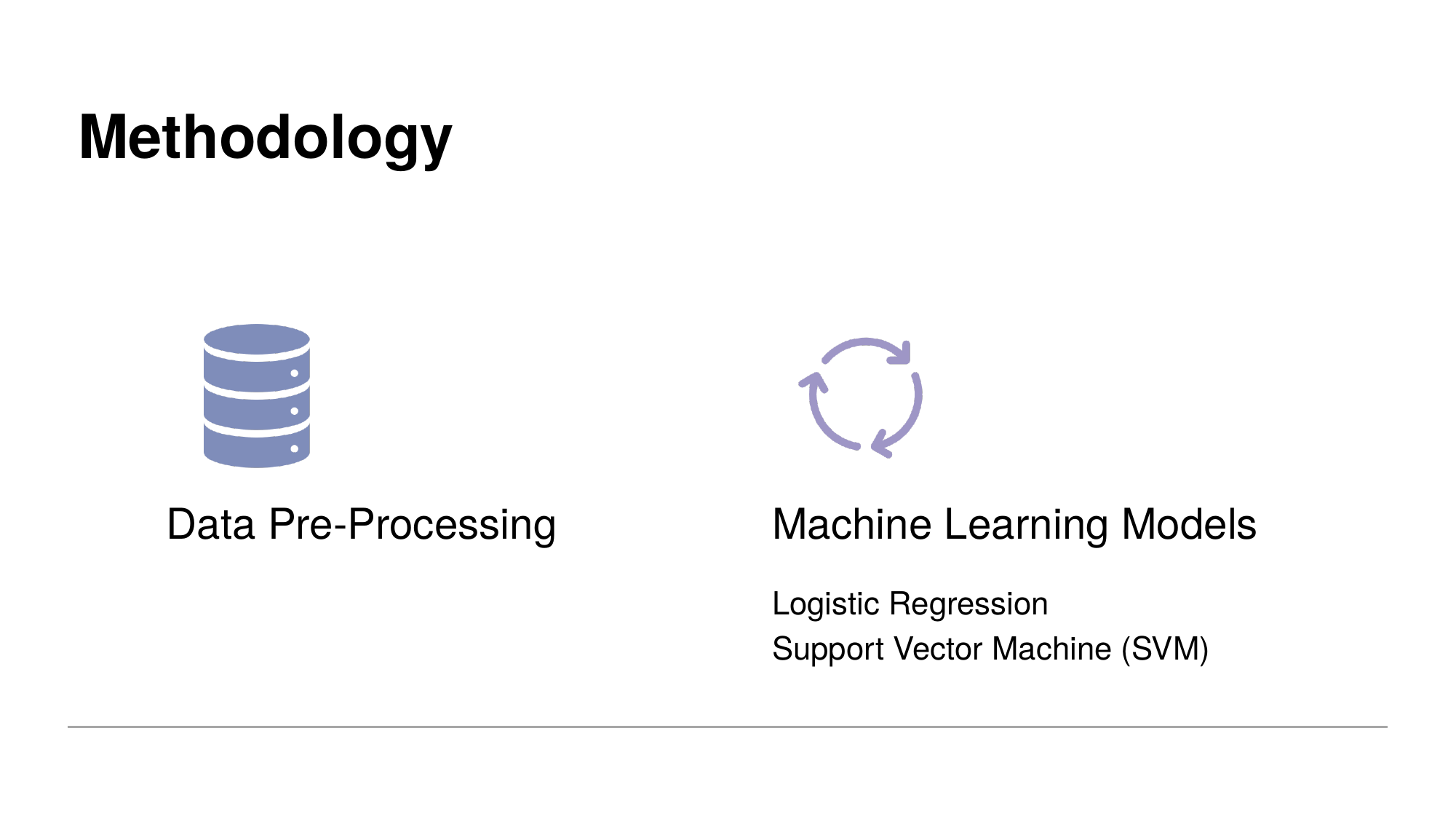

# Methodology
Data Pre-Processing
Machine Learning Models
Logistic Regression
Support Vector Machine (SVM)